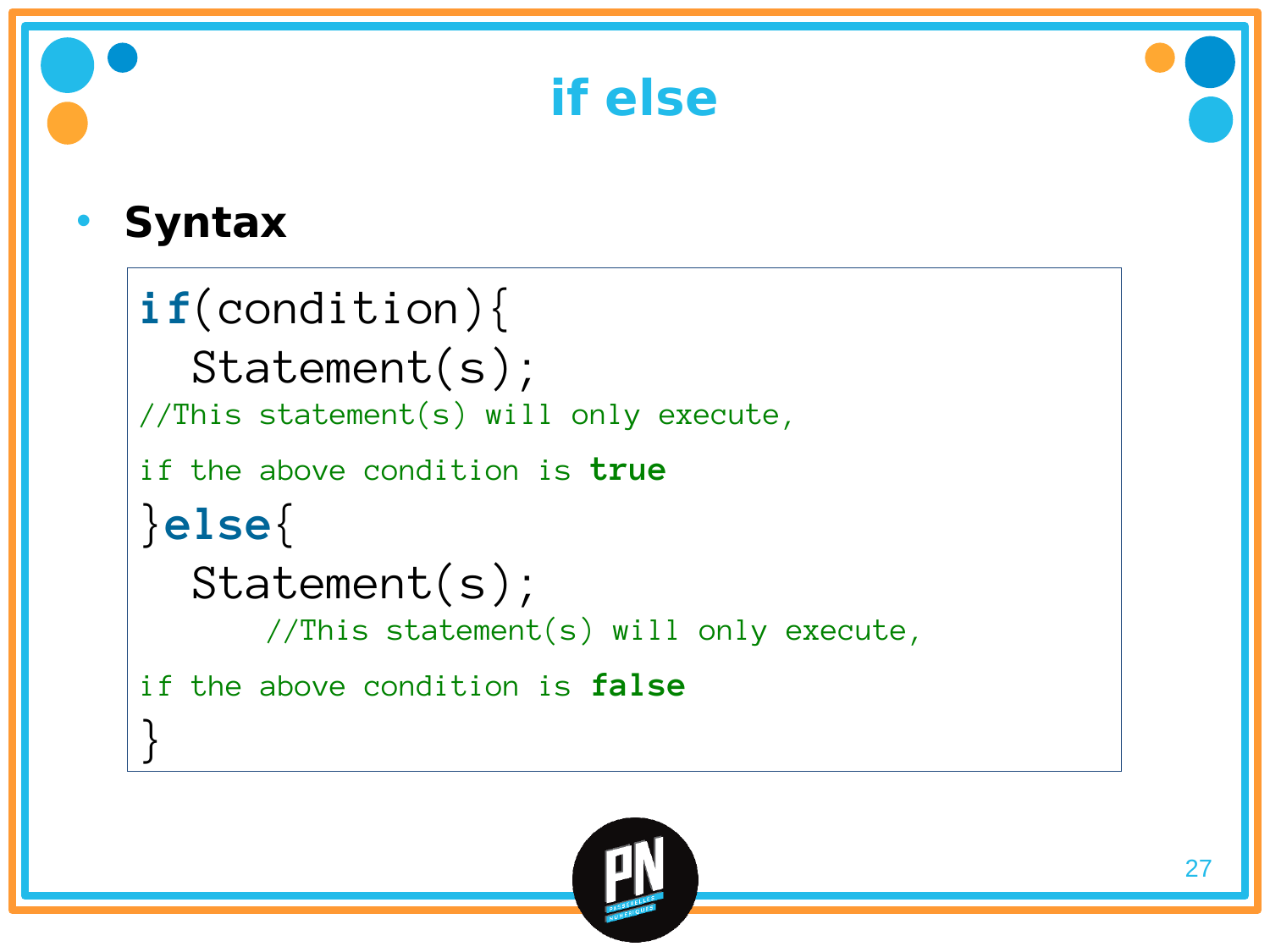

# if else
Syntax
if(condition){
  Statement(s); 	//This statement(s) will only execute,    	if the above condition is true
}else{
  Statement(s);
	//This statement(s) will only execute,    	if the above condition is false
}